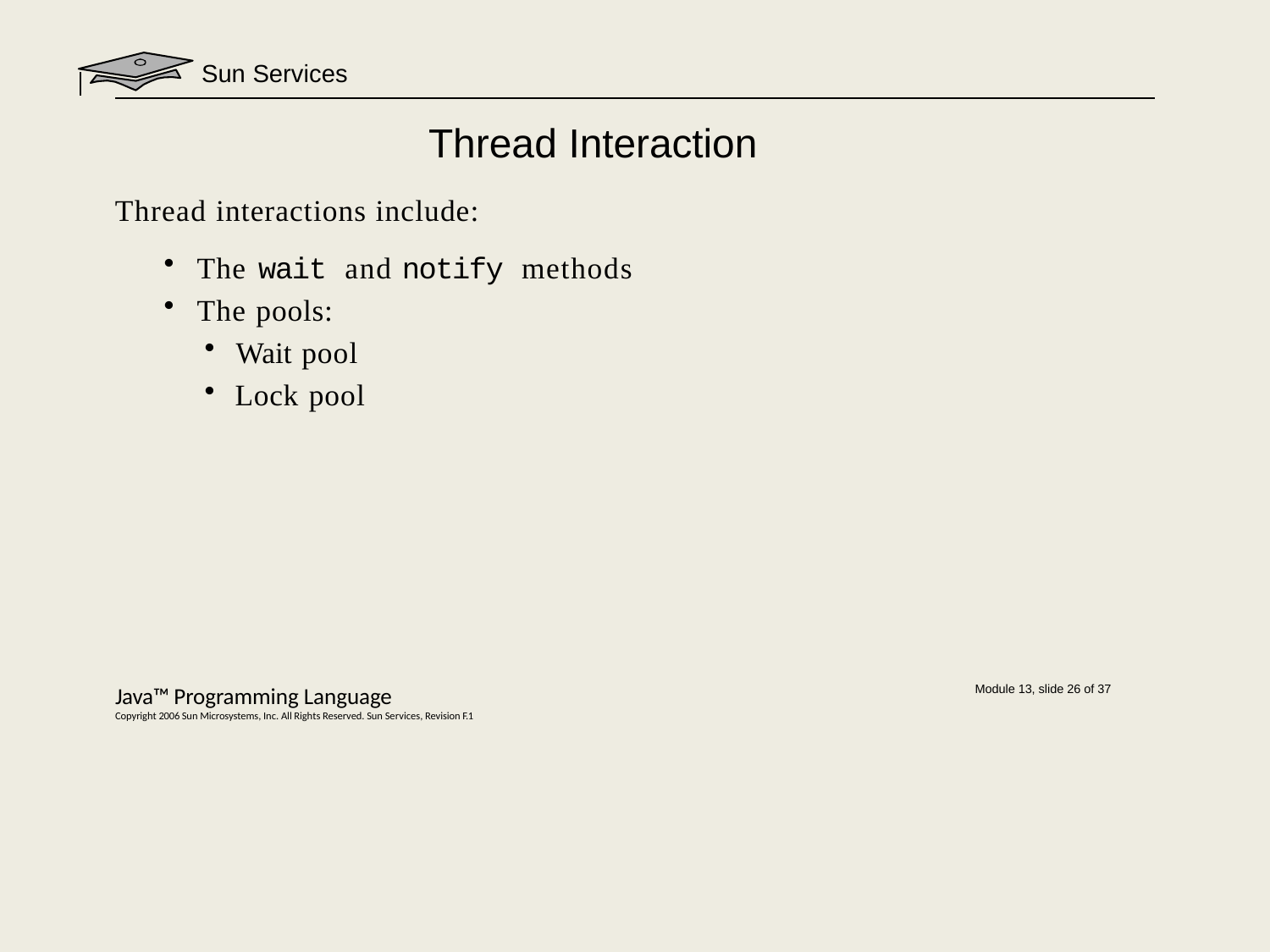

Sun Services

# Thread Interaction
Thread interactions include:
The wait and notify methods
The pools:
Wait pool
Lock pool
Java™ Programming Language
Copyright 2006 Sun Microsystems, Inc. All Rights Reserved. Sun Services, Revision F.1
Module 13, slide 26 of 37